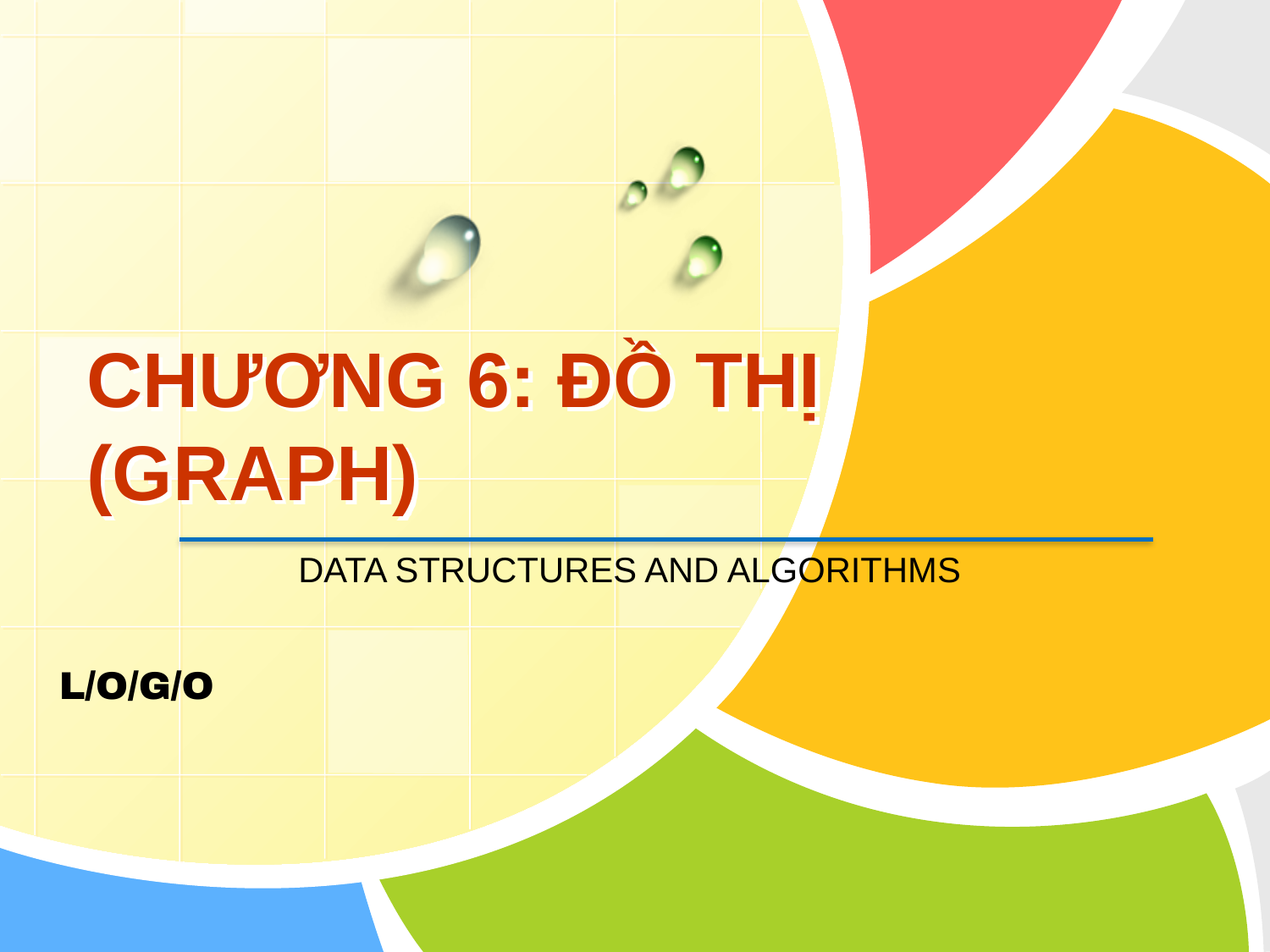

# CHƯƠNG 6: ĐỒ THỊ (GRAPH)
Data Structures and AlgorithmS